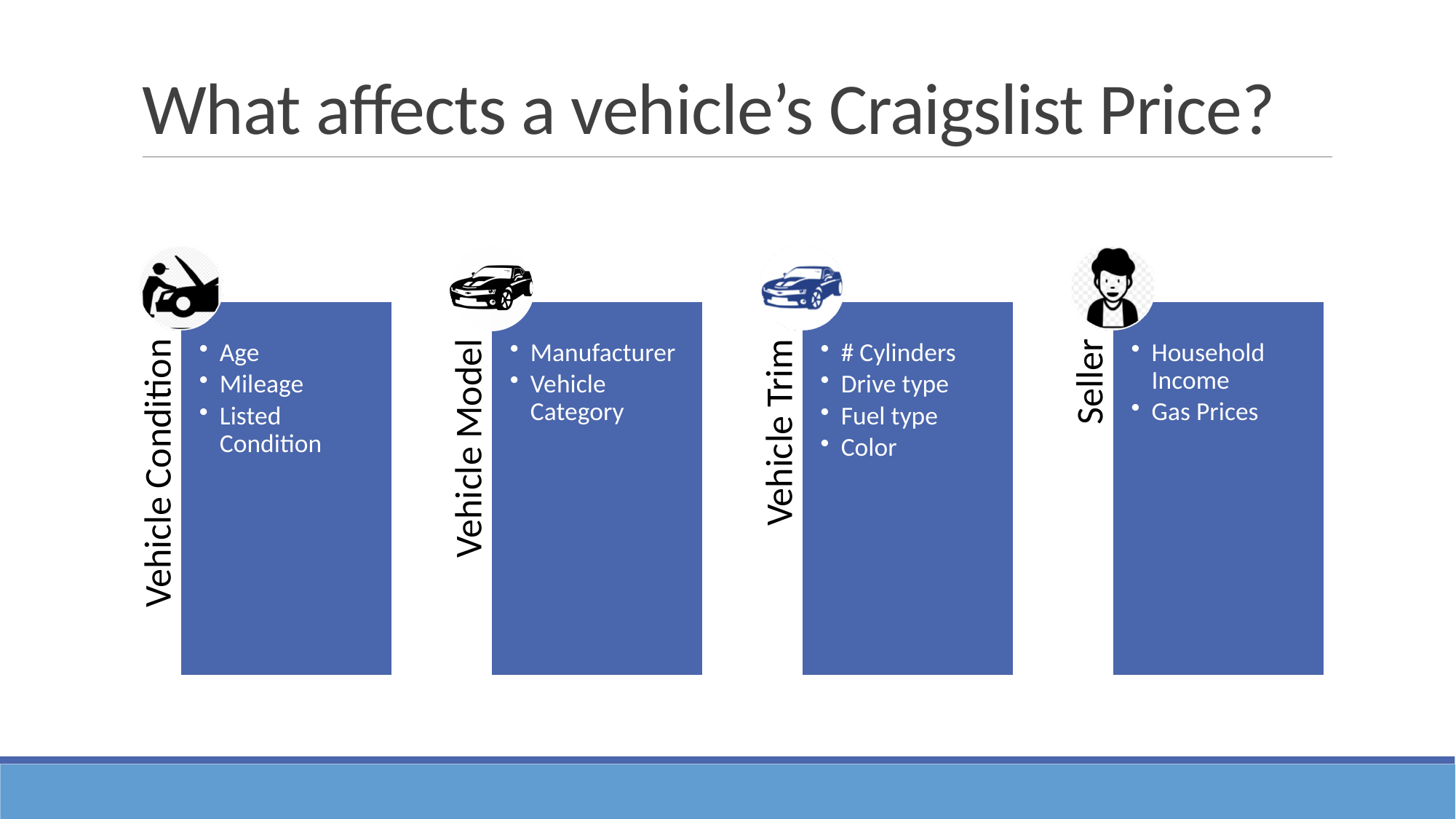

# What affects a vehicle’s Craigslist Price?
Vehicle Condition
Age
Mileage
Listed Condition
Vehicle Model
Manufacturer
Vehicle Category
Vehicle Trim
# Cylinders
Drive type
Fuel type
Color
Seller
Household Income
Gas Prices